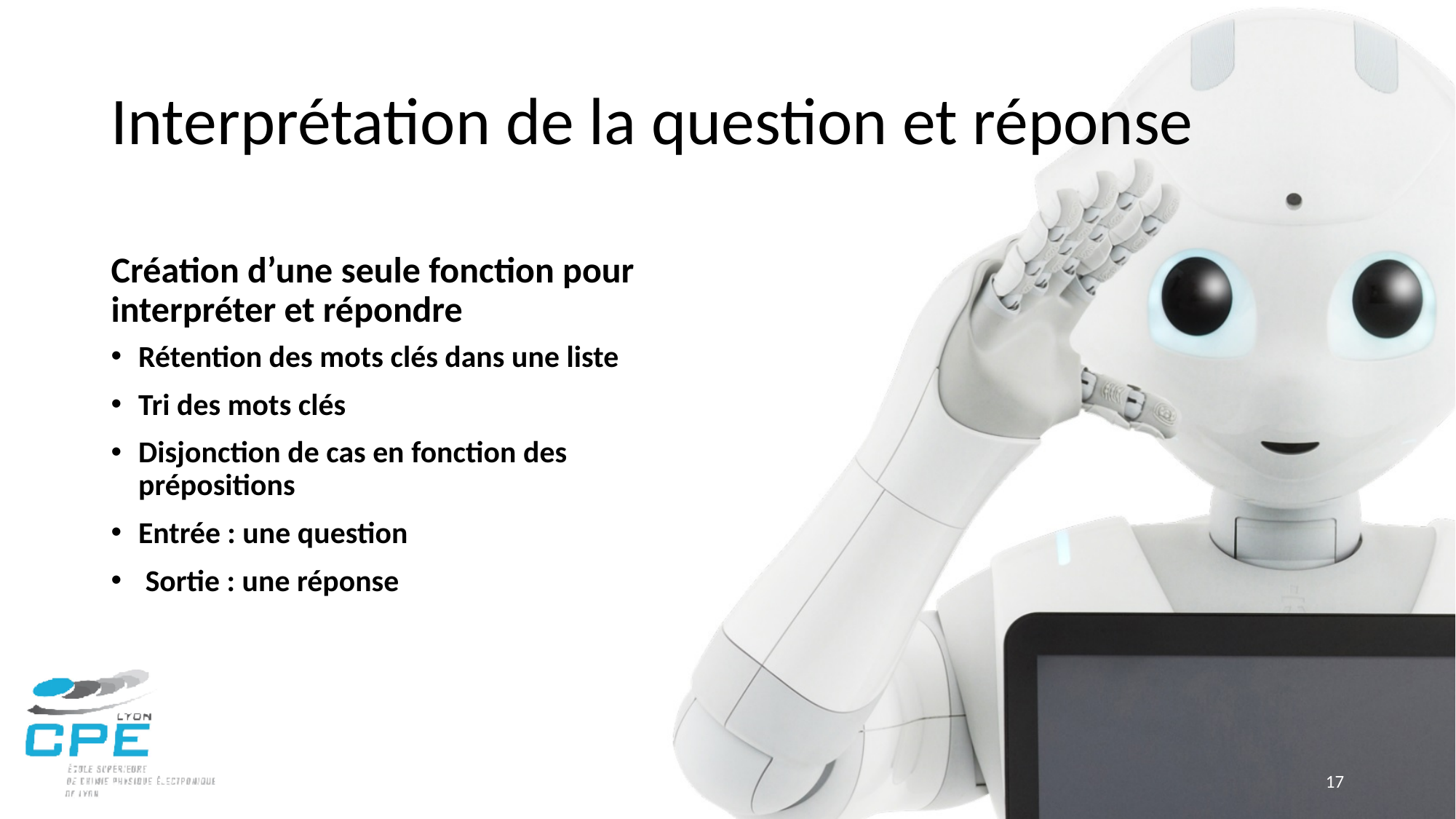

# Interprétation de la question et réponse
Création d’une seule fonction pour interpréter et répondre
Rétention des mots clés dans une liste
Tri des mots clés
Disjonction de cas en fonction des prépositions
Entrée : une question
 Sortie : une réponse
17